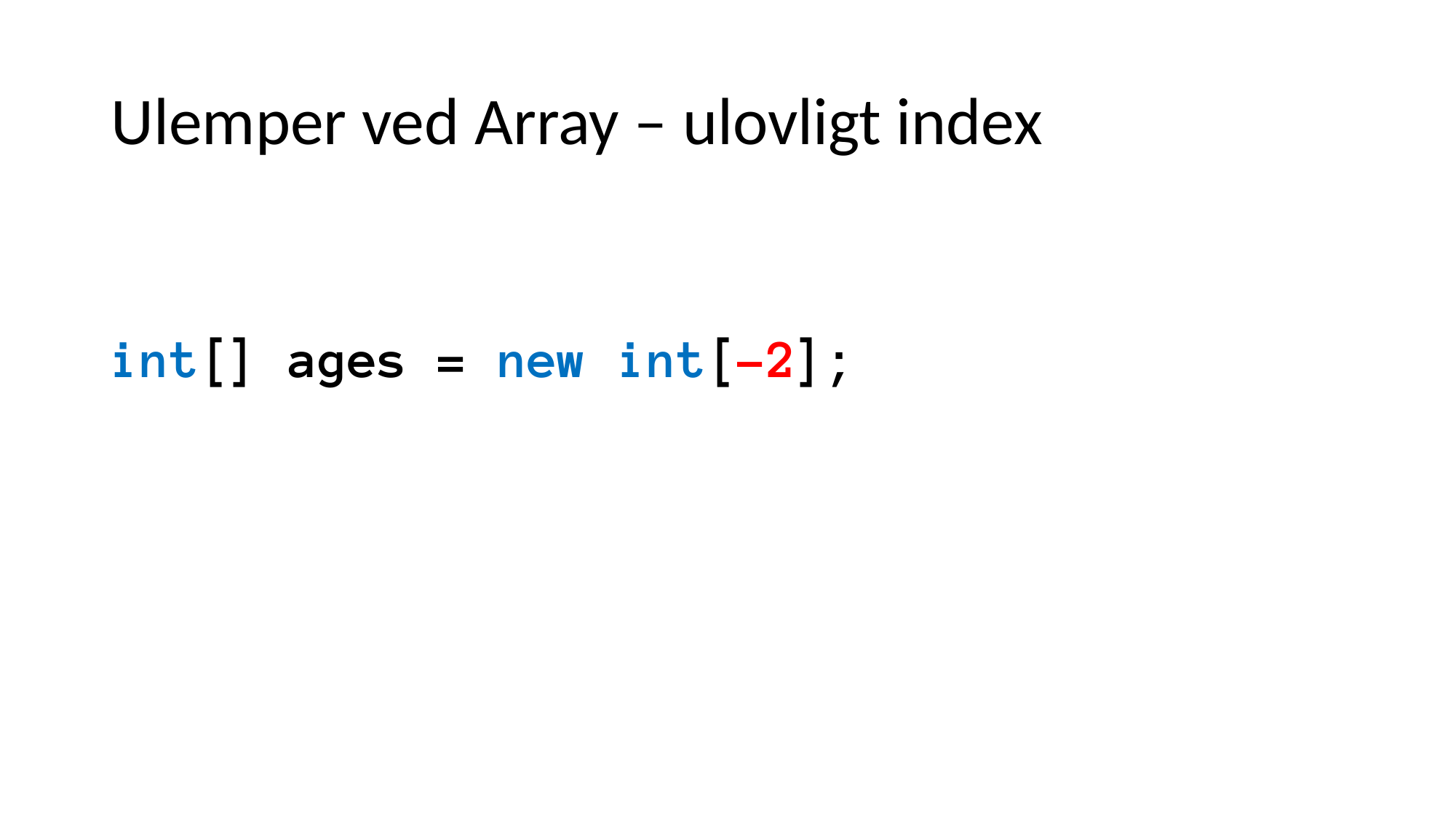

# Ulemper ved Array – ulovligt index
int[] ages = new int[-2];